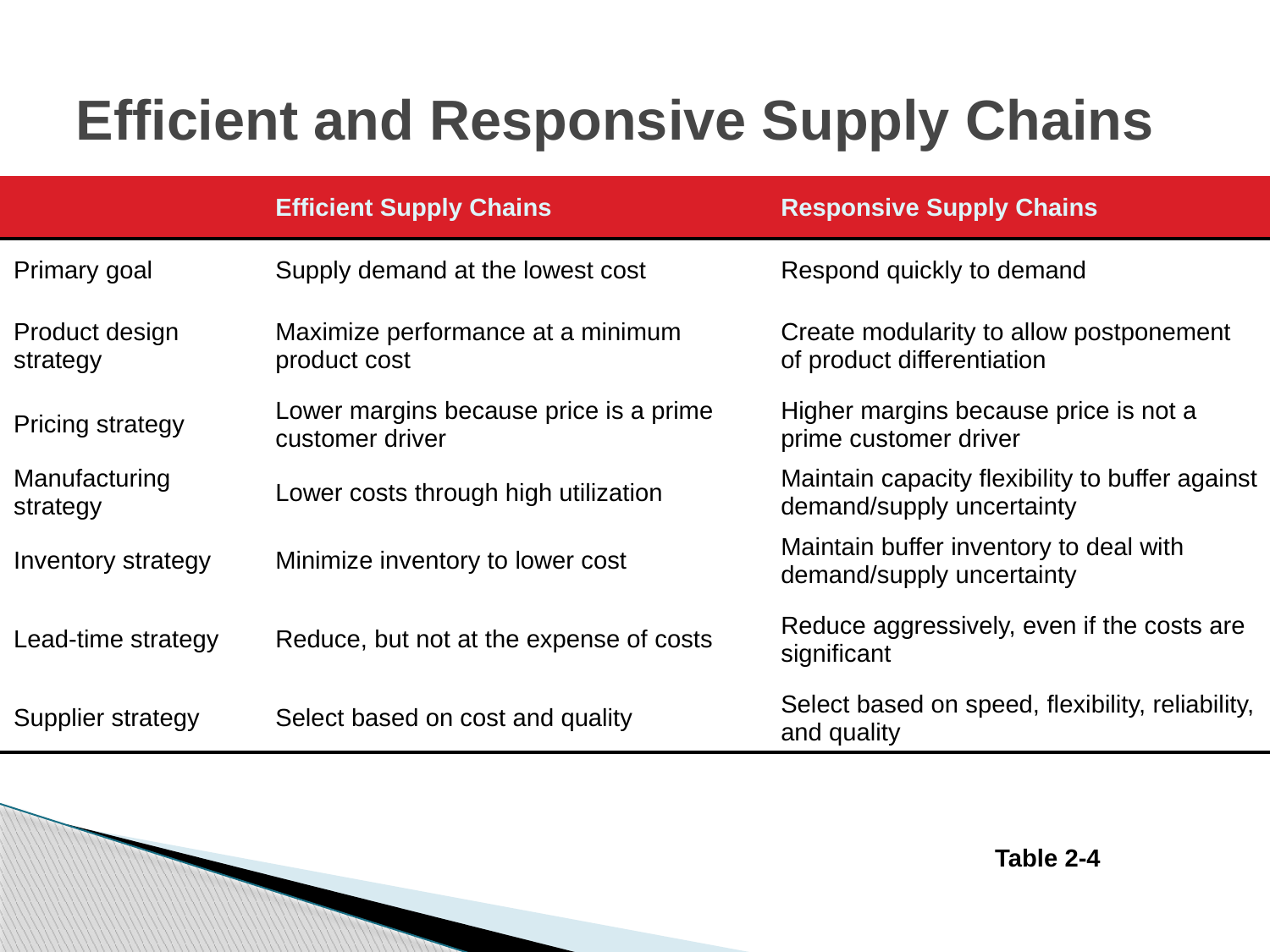

# Efficient and Responsive Supply Chains
|  | Efficient Supply Chains | Responsive Supply Chains |
| --- | --- | --- |
| Primary goal | Supply demand at the lowest cost | Respond quickly to demand |
| Product design strategy | Maximize performance at a minimum product cost | Create modularity to allow postponement of product differentiation |
| Pricing strategy | Lower margins because price is a prime customer driver | Higher margins because price is not a prime customer driver |
| Manufacturing strategy | Lower costs through high utilization | Maintain capacity flexibility to buffer against demand/supply uncertainty |
| Inventory strategy | Minimize inventory to lower cost | Maintain buffer inventory to deal with demand/supply uncertainty |
| Lead-time strategy | Reduce, but not at the expense of costs | Reduce aggressively, even if the costs are significant |
| Supplier strategy | Select based on cost and quality | Select based on speed, flexibility, reliability, and quality |
Table 2-4